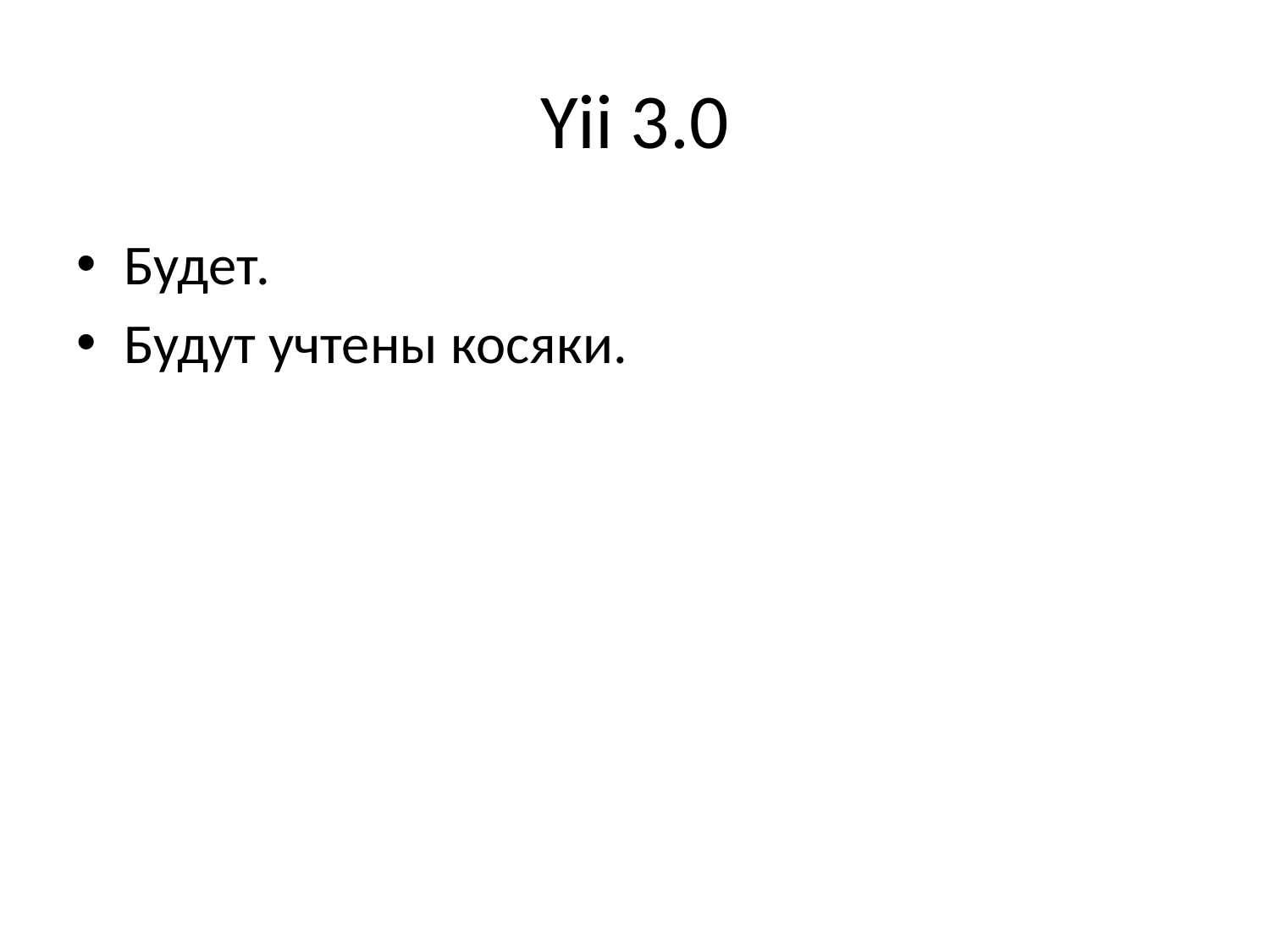

# Yii 3.0
Будет.
Будут учтены косяки.